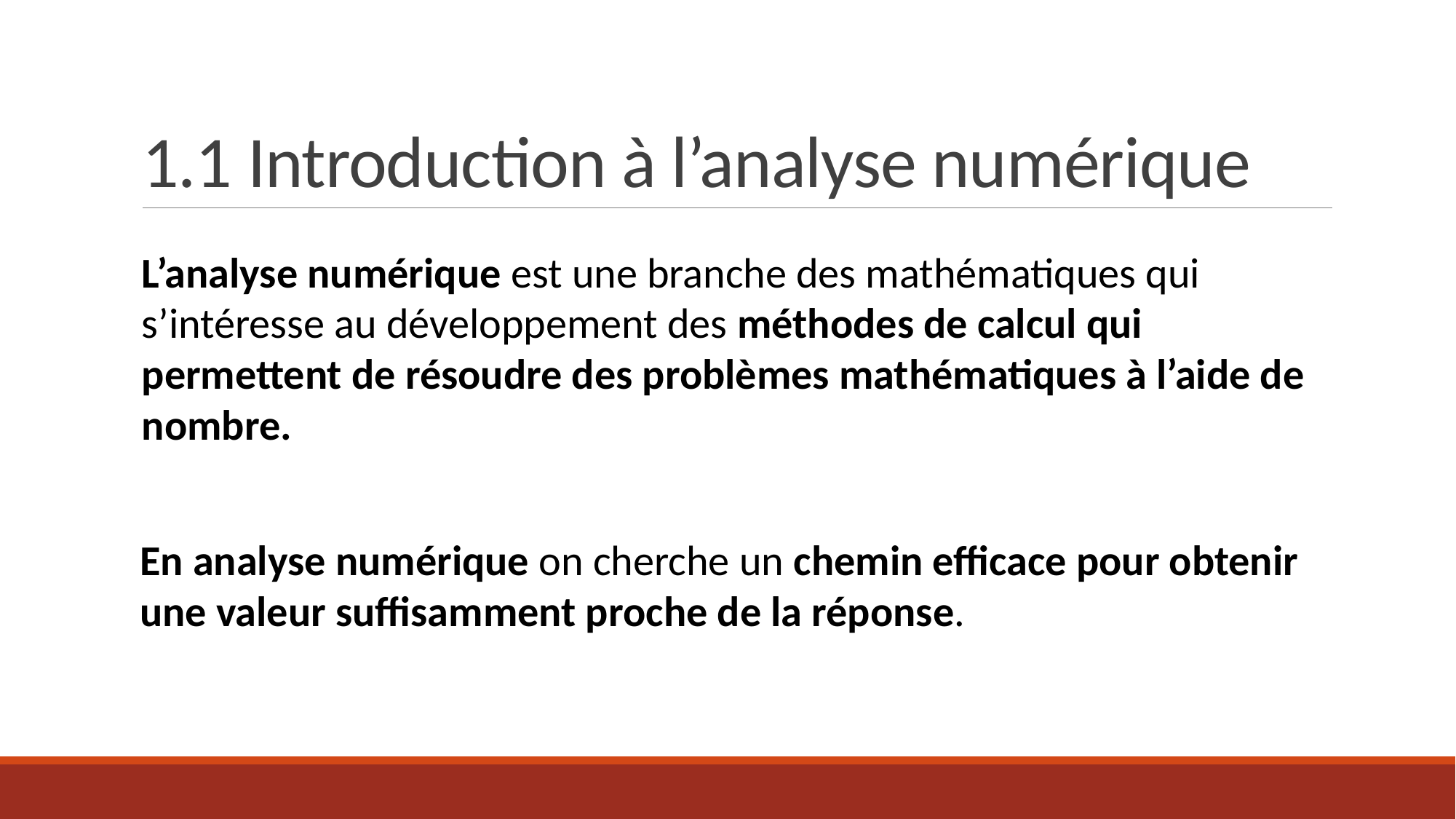

# 1.1 Introduction à l’analyse numérique
L’analyse numérique est une branche des mathématiques qui s’intéresse au développement des méthodes de calcul qui permettent de résoudre des problèmes mathématiques à l’aide de nombre.
En analyse numérique on cherche un chemin efficace pour obtenir une valeur suffisamment proche de la réponse.